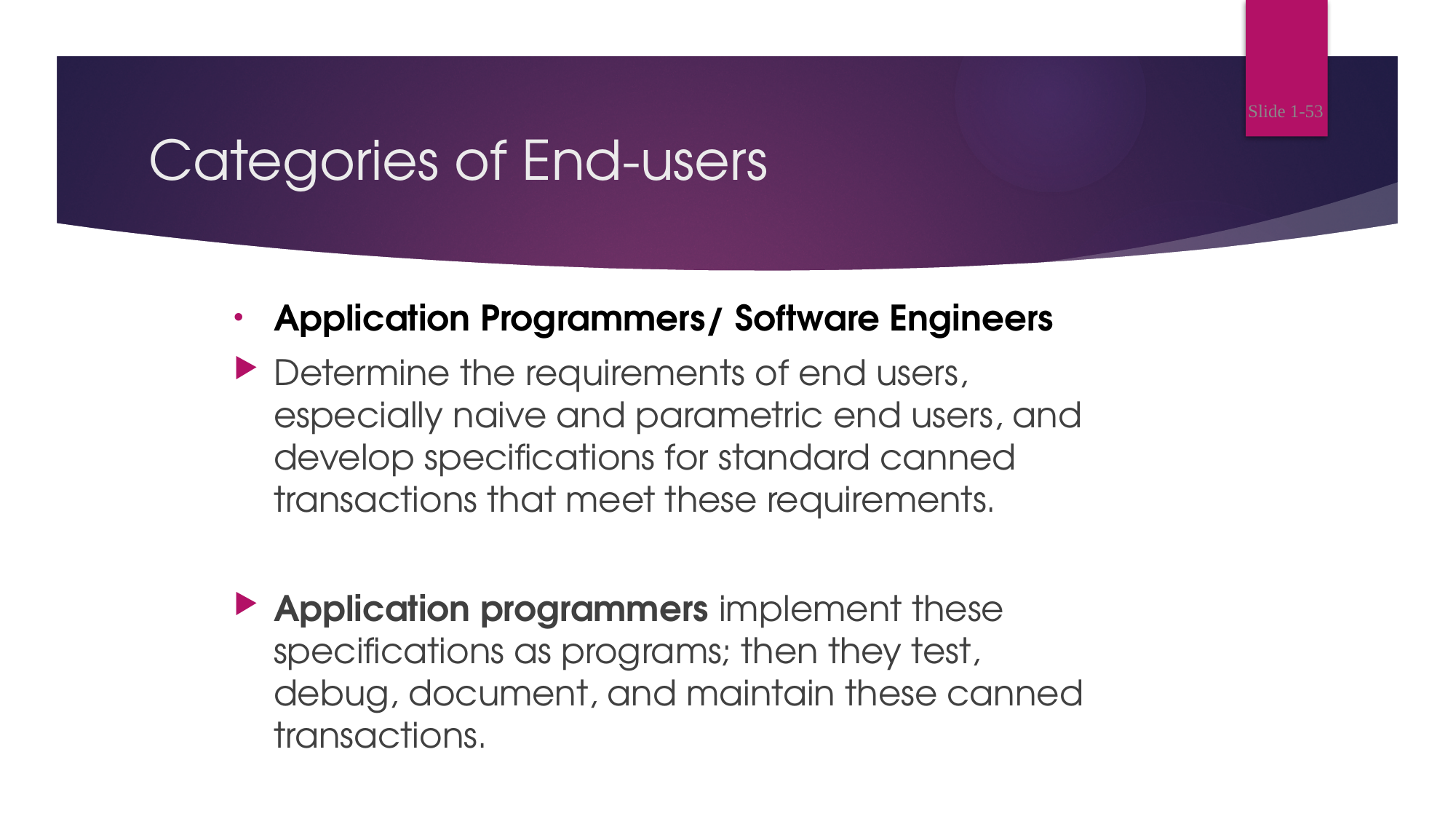

# Categories of End-users
Application Programmers/ Software Engineers
Determine the requirements of end users, especially naive and parametric end users, and develop specifications for standard canned transactions that meet these requirements.

Application programmers implement these specifications as programs; then they test, debug, document, and maintain these canned transactions.
Slide 1-53